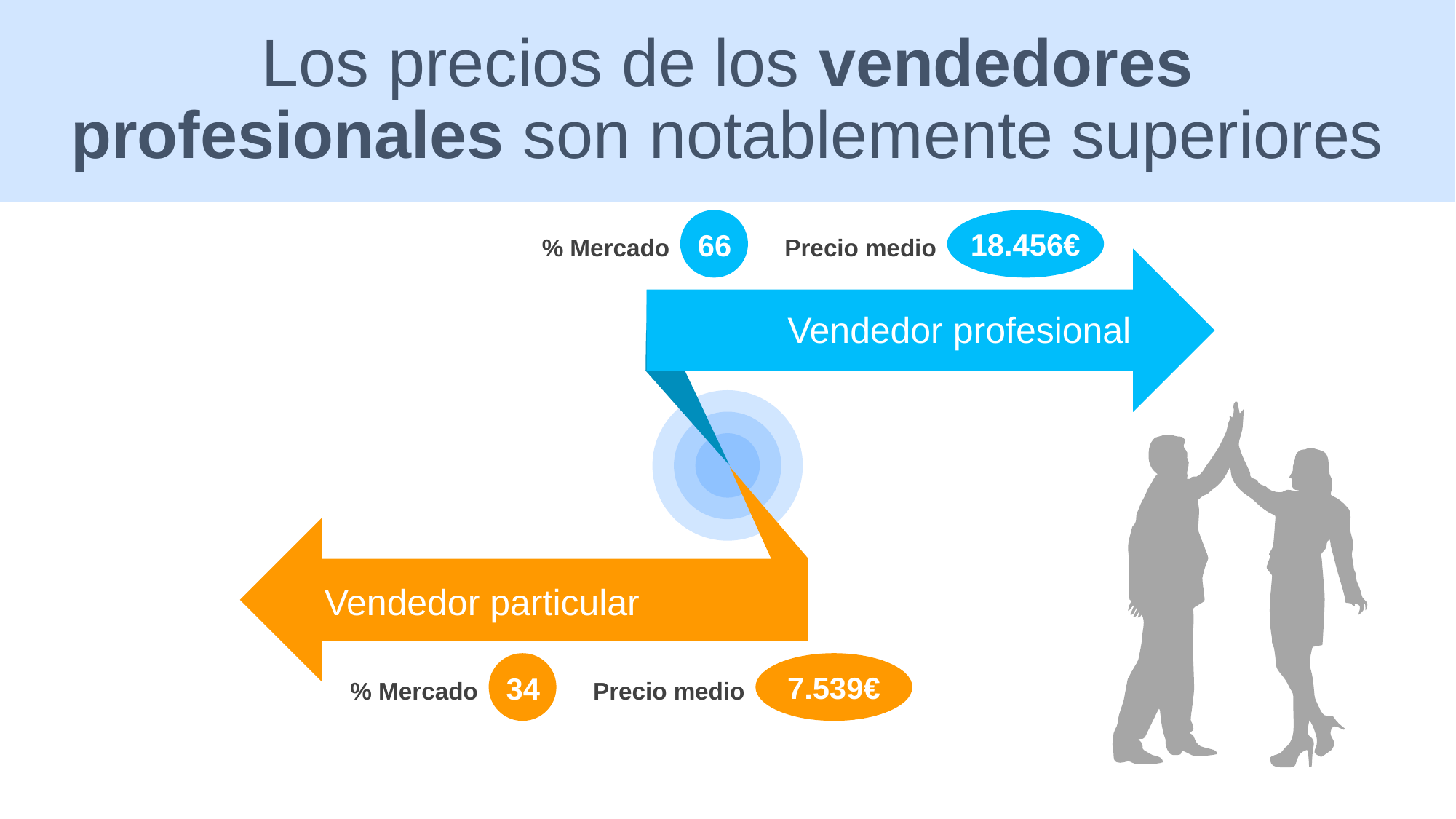

Los precios de los vendedores profesionales son notablemente superiores

18.456€
66
% Mercado
Precio medio

Vendedor profesional

Vendedor particular

7.539€
34
% Mercado
Precio medio